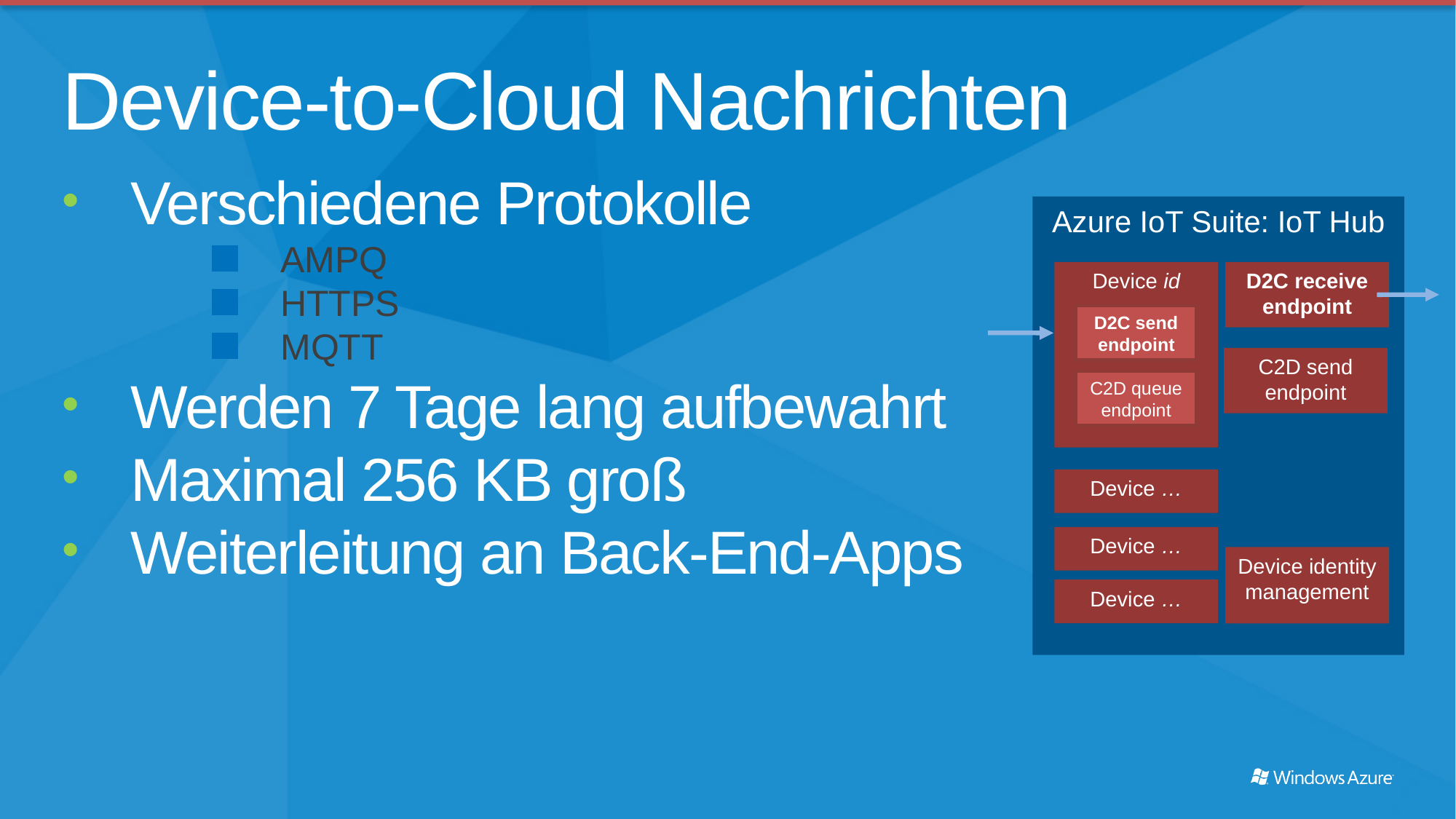

Device-to-Cloud Nachrichten
Verschiedene Protokolle
AMPQ
HTTPS
MQTT
Werden 7 Tage lang aufbewahrt
Maximal 256 KB groß
Weiterleitung an Back-End-Apps

Azure IoT Suite: IoT Hub
Device id
D2C receive endpoint

D2C send endpoint

C2D send endpoint
C2D queue
endpoint
Device …
Device …
Device identity management
Device …